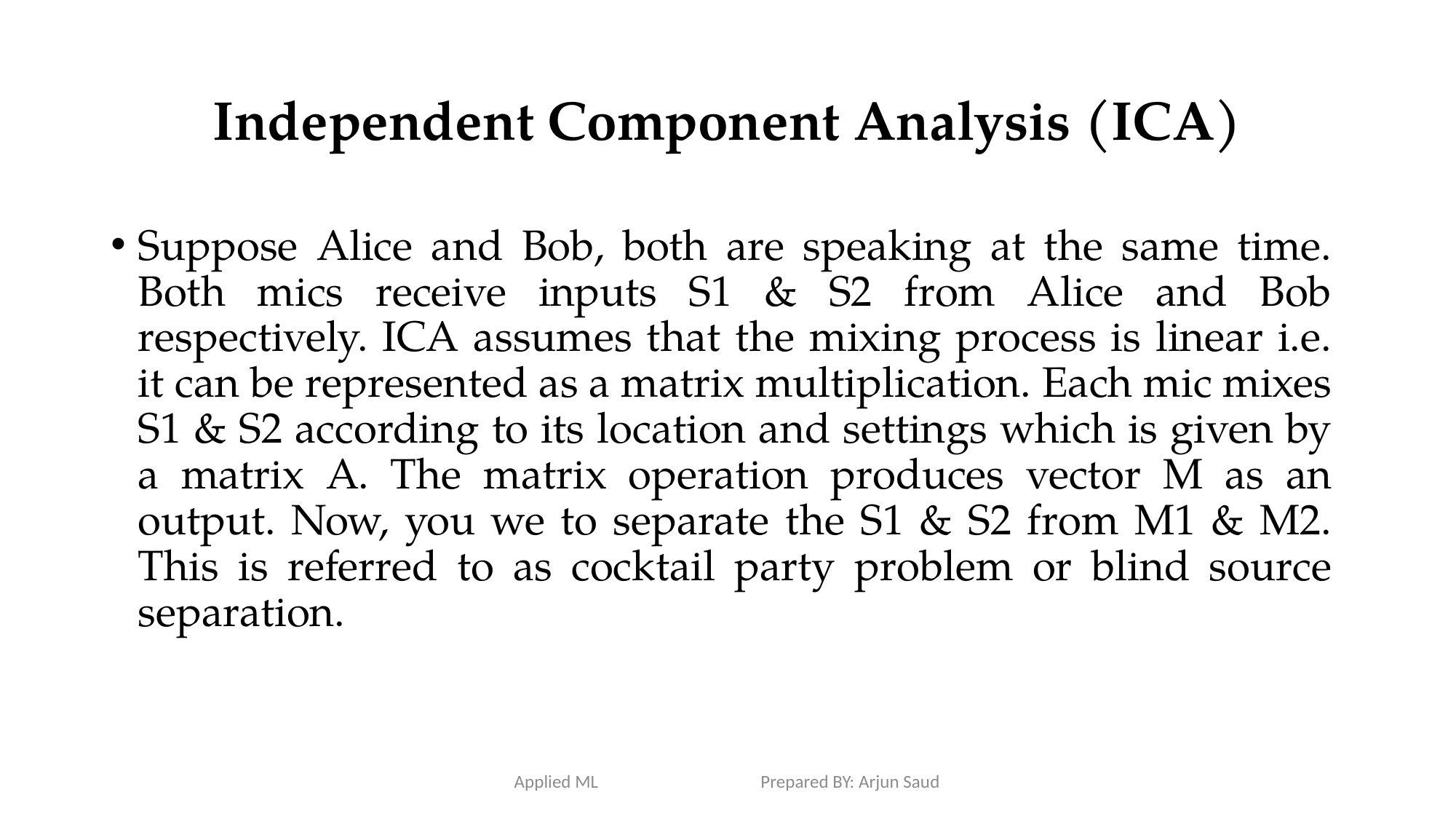

# Independent Component Analysis (ICA)
Suppose Alice and Bob, both are speaking at the same time. Both mics receive inputs S1 & S2 from Alice and Bob respectively. ICA assumes that the mixing process is linear i.e. it can be represented as a matrix multiplication. Each mic mixes S1 & S2 according to its location and settings which is given by a matrix A. The matrix operation produces vector M as an output. Now, you we to separate the S1 & S2 from M1 & M2. This is referred to as cocktail party problem or blind source separation.
Applied ML                                       Prepared BY: Arjun Saud